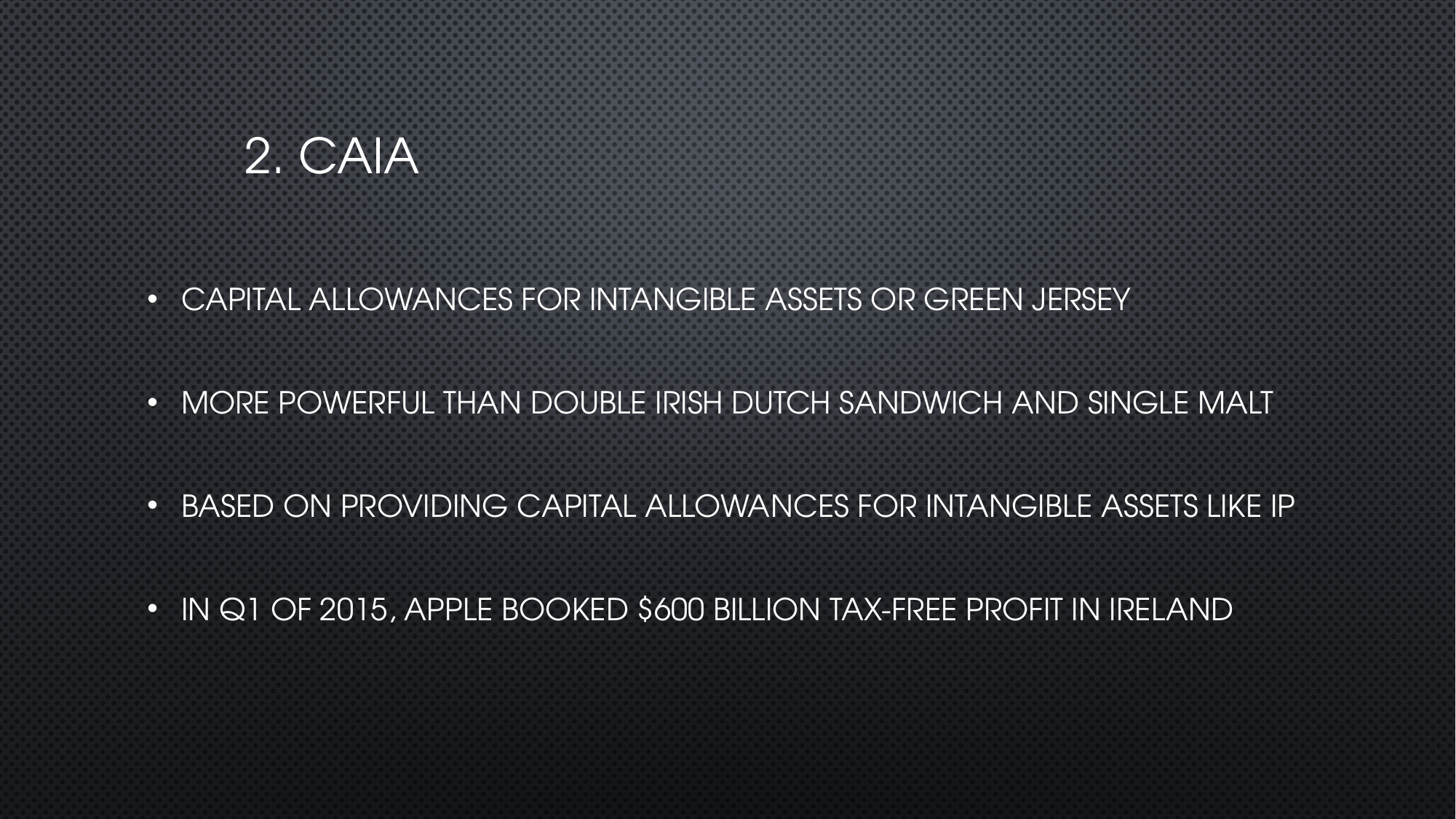

# 2. CAIA
Capital allowances for intangible assets or Green jersey

More powerful than Double Irish Dutch sandwich and single malt

Based on providing capital allowances for intangible assets like IP

In q1 of 2015, apple booked $600 billion tax-free profit in Ireland